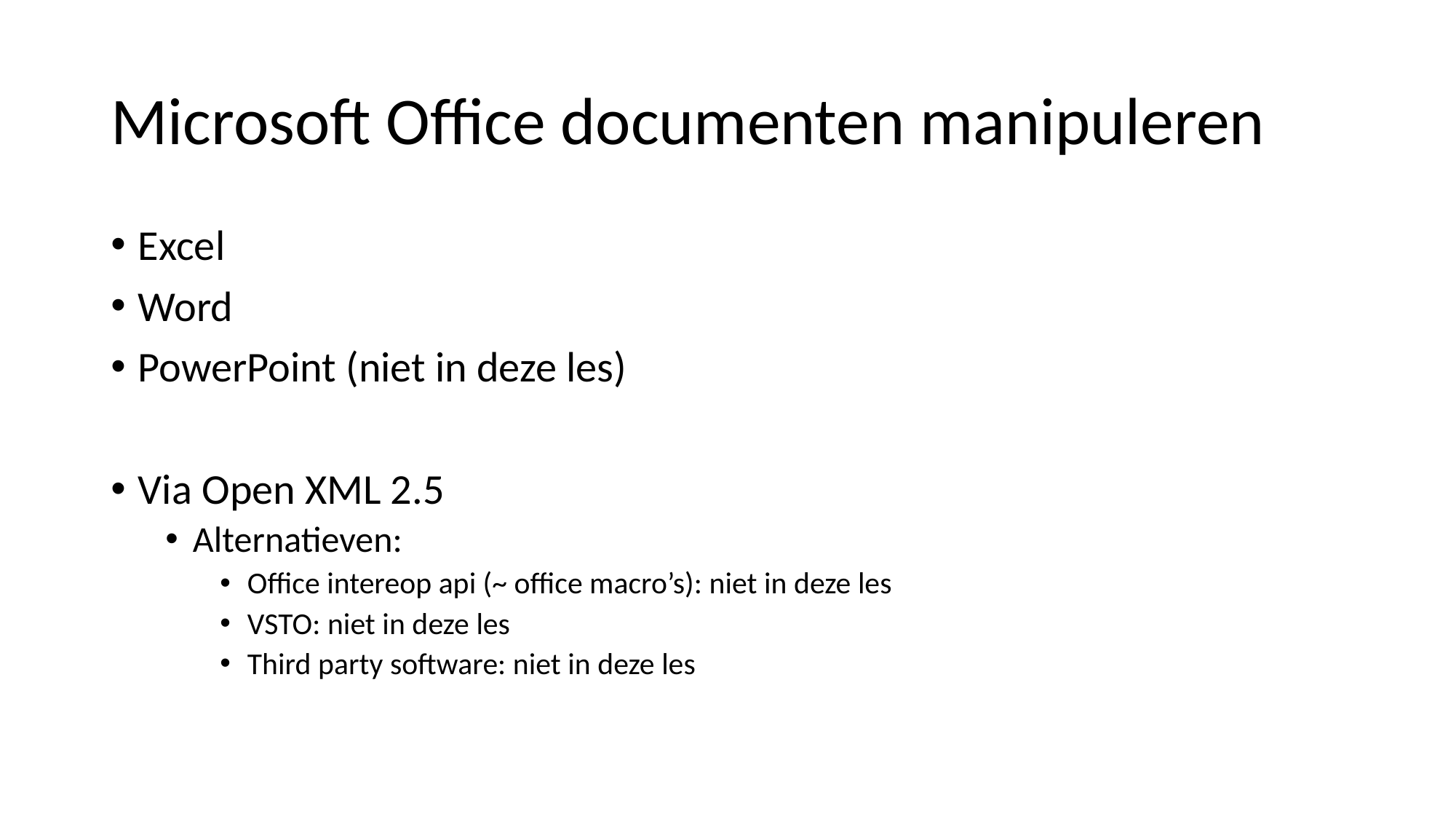

# Microsoft Office documenten manipuleren
Excel
Word
PowerPoint (niet in deze les)

Via Open XML 2.5
Alternatieven:
Office intereop api (~ office macro’s): niet in deze les
VSTO: niet in deze les
Third party software: niet in deze les